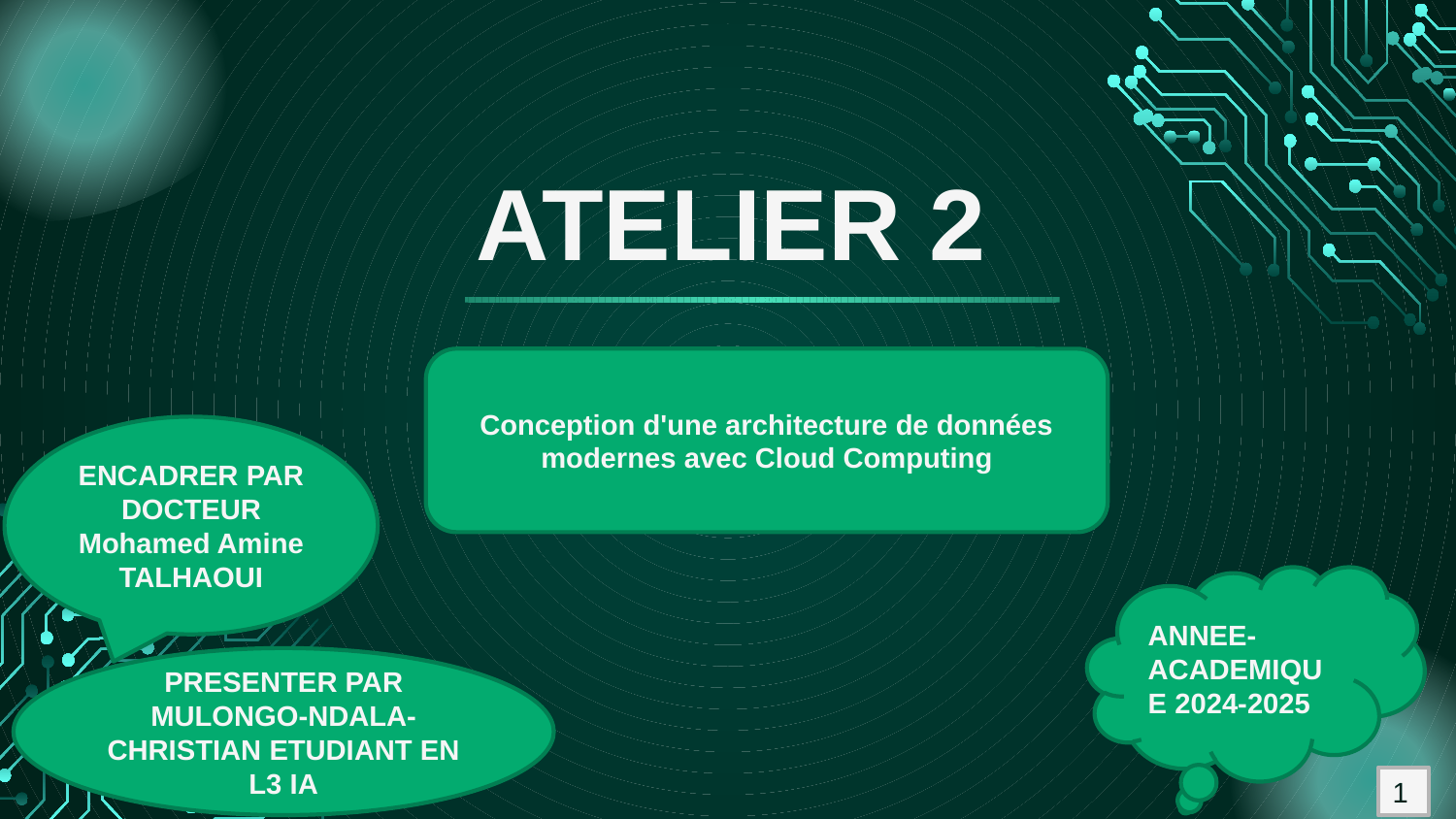

ATELIER 2

Conception d'une architecture de données modernes avec Cloud Computing
ENCADRER PAR DOCTEUR Mohamed Amine TALHAOUI

ANNEE-ACADEMIQUE 2024-2025
PRESENTER PAR MULONGO-NDALA-CHRISTIAN ETUDIANT EN L3 IA

1